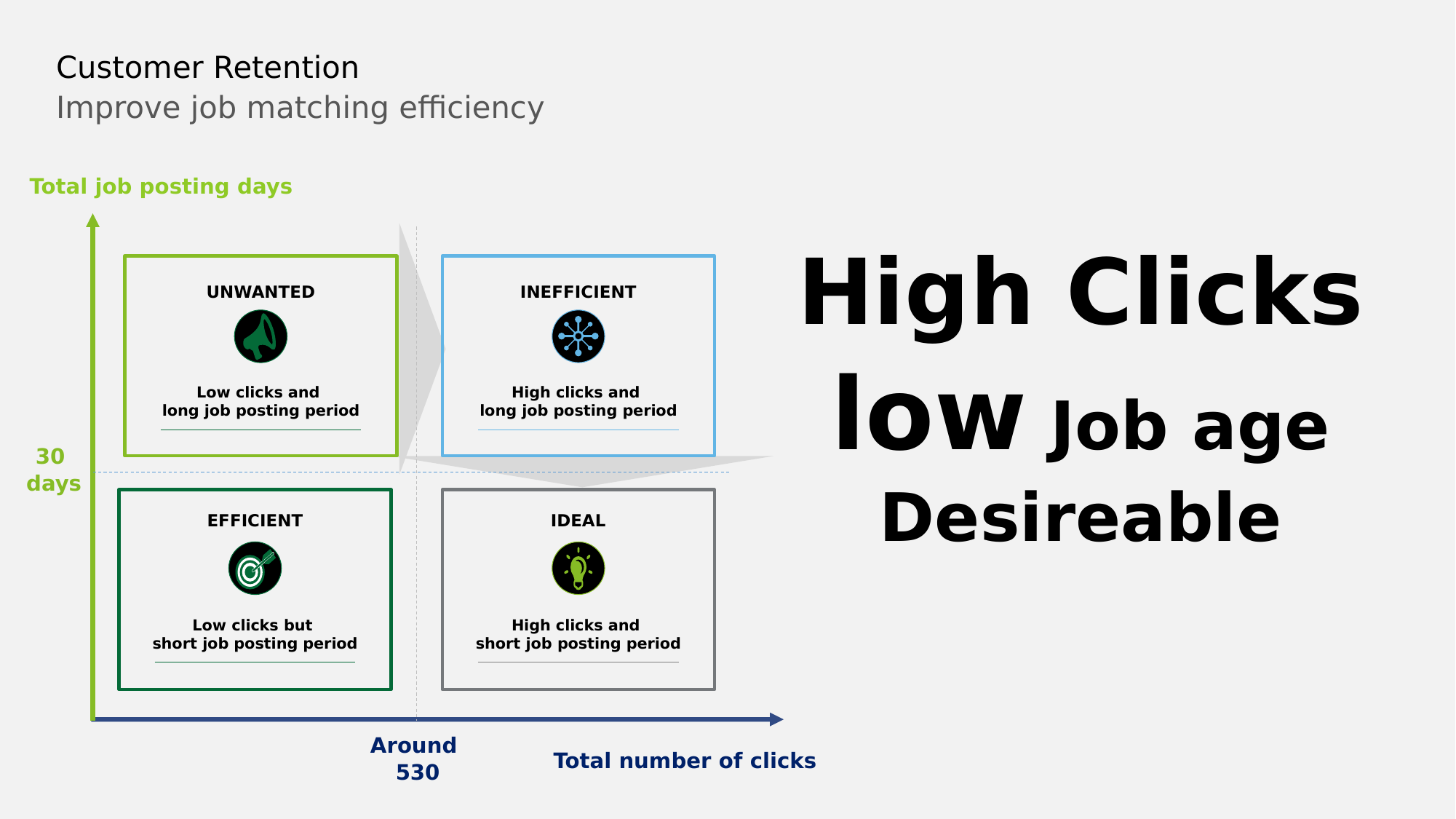

Customer Retention
Improve job matching efficiency
Total job posting days

UNWANTED

Low clicks and
long job posting period

INEFFICIENT

High clicks and
long job posting period
30
days

IDEAL

High clicks and
short job posting period

EFFICIENT

Low clicks but
short job posting period
Around
530
Total number of clicks
High Clicks low Job age Desireable